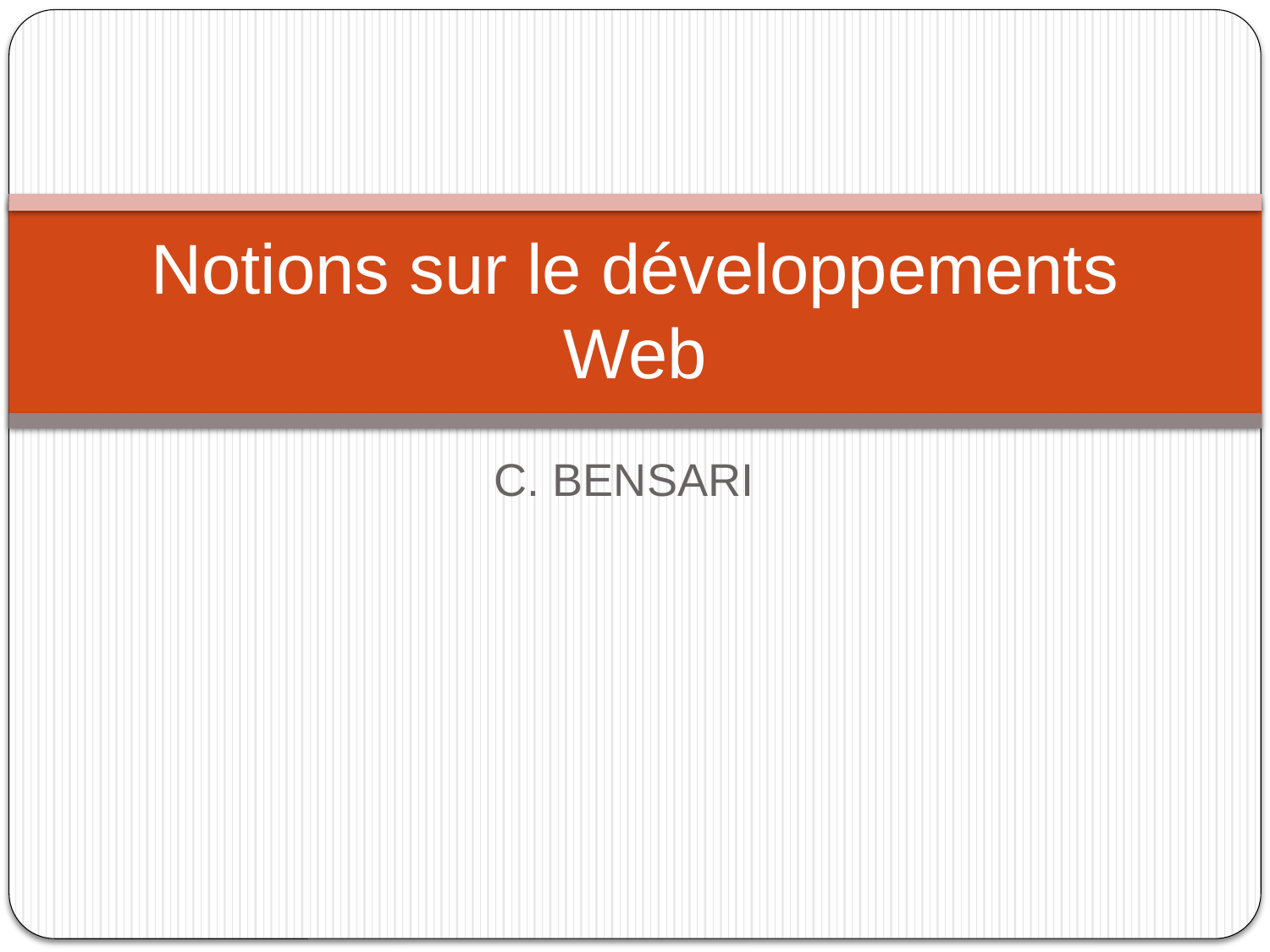

# Notions sur le développements Web
C. BENSARI